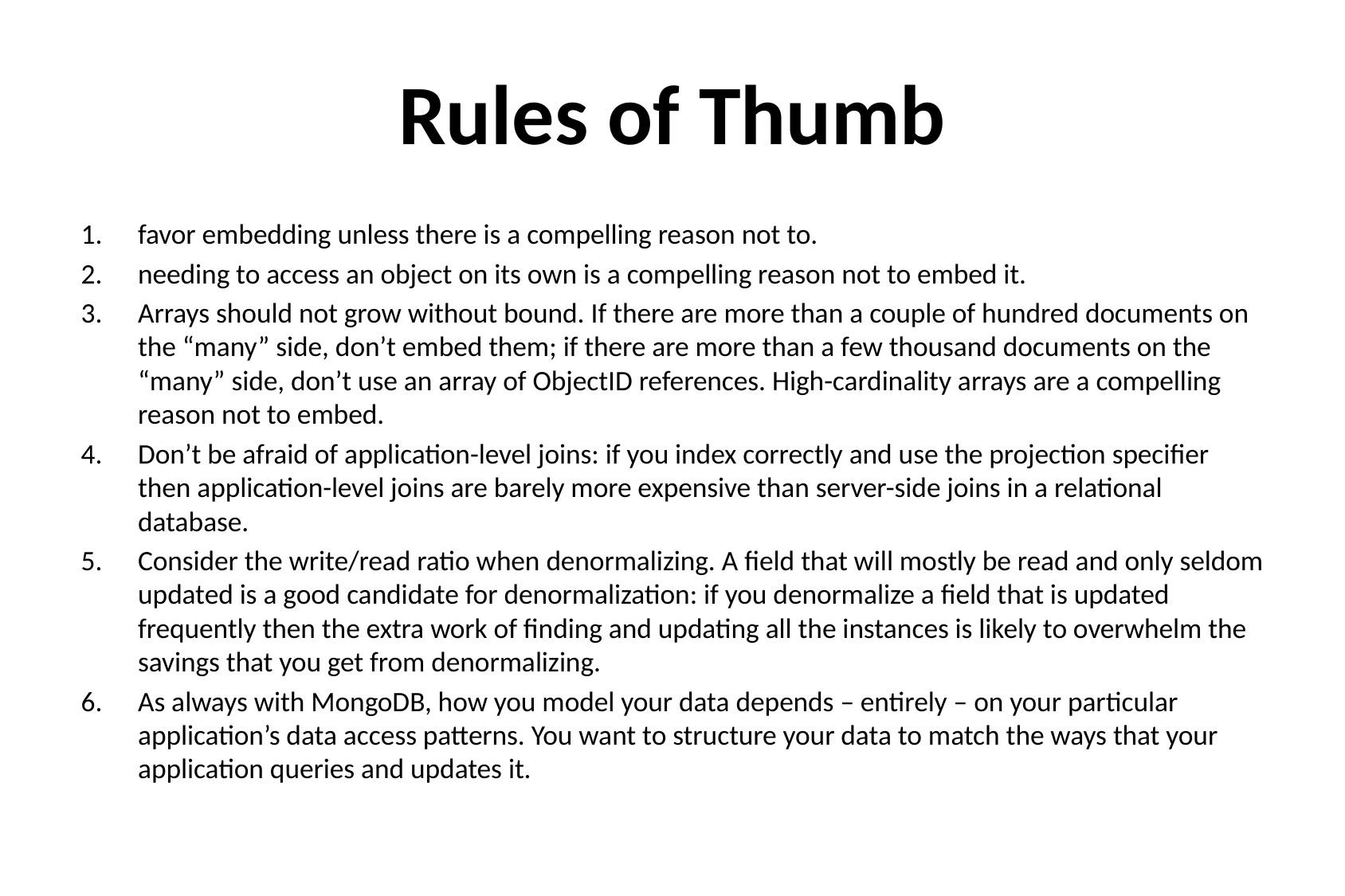

# Rules of Thumb
favor embedding unless there is a compelling reason not to.
needing to access an object on its own is a compelling reason not to embed it.
Arrays should not grow without bound. If there are more than a couple of hundred documents on the “many” side, don’t embed them; if there are more than a few thousand documents on the “many” side, don’t use an array of ObjectID references. High-cardinality arrays are a compelling reason not to embed.
Don’t be afraid of application-level joins: if you index correctly and use the projection specifier then application-level joins are barely more expensive than server-side joins in a relational database.
Consider the write/read ratio when denormalizing. A field that will mostly be read and only seldom updated is a good candidate for denormalization: if you denormalize a field that is updated frequently then the extra work of finding and updating all the instances is likely to overwhelm the savings that you get from denormalizing.
As always with MongoDB, how you model your data depends – entirely – on your particular application’s data access patterns. You want to structure your data to match the ways that your application queries and updates it.